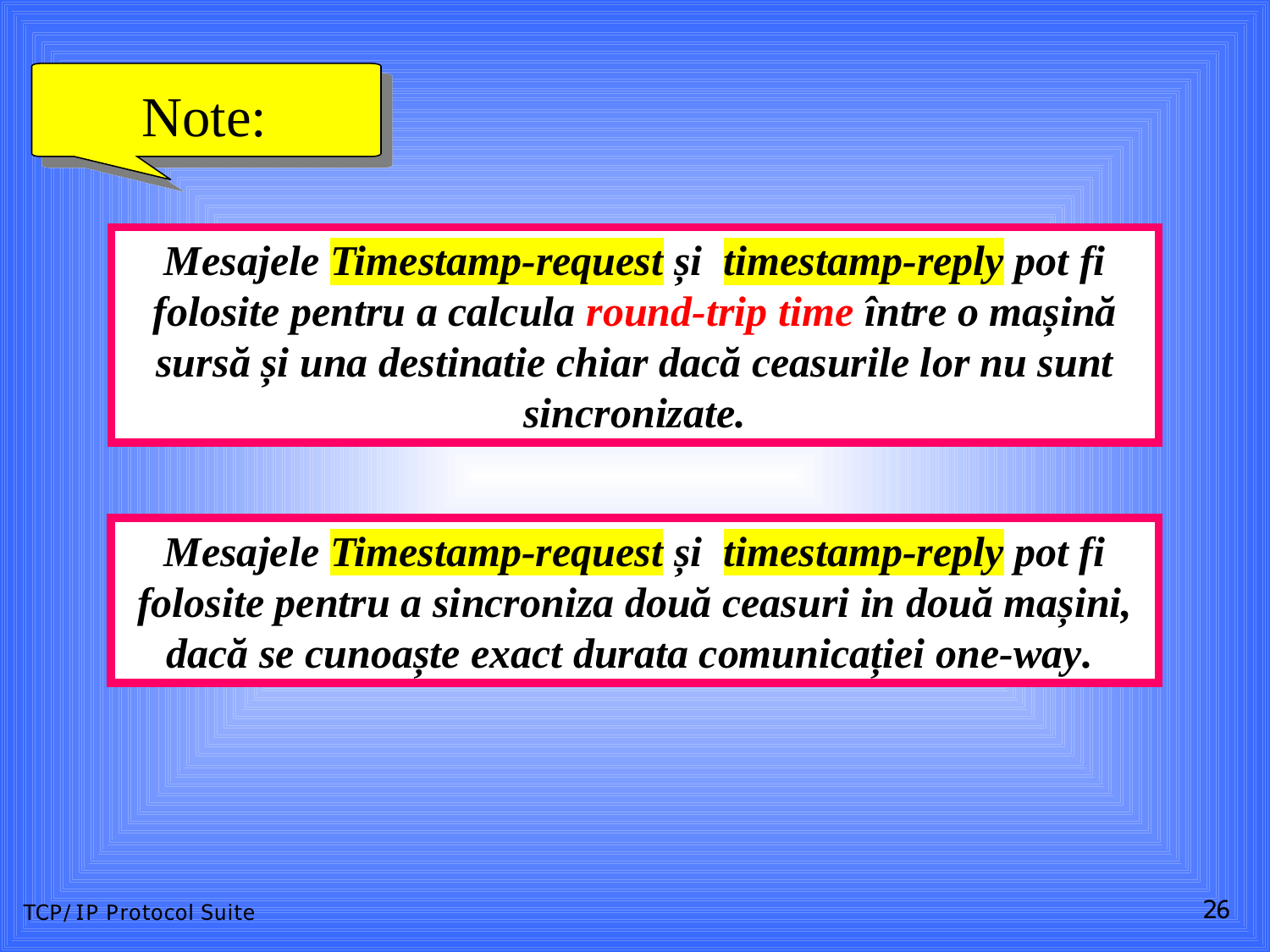

Note:
Mesajele Timestamp-request și  timestamp-reply pot fi folosite pentru a calcula round-trip time între o mașină sursă și una destinatie chiar dacă ceasurile lor nu sunt sincronizate.
Mesajele Timestamp-request și  timestamp-reply pot fi folosite pentru a sincroniza două ceasuri in două mașini, dacă se cunoaște exact durata comunicației one-way.
26
TCP/IP Protocol Suite